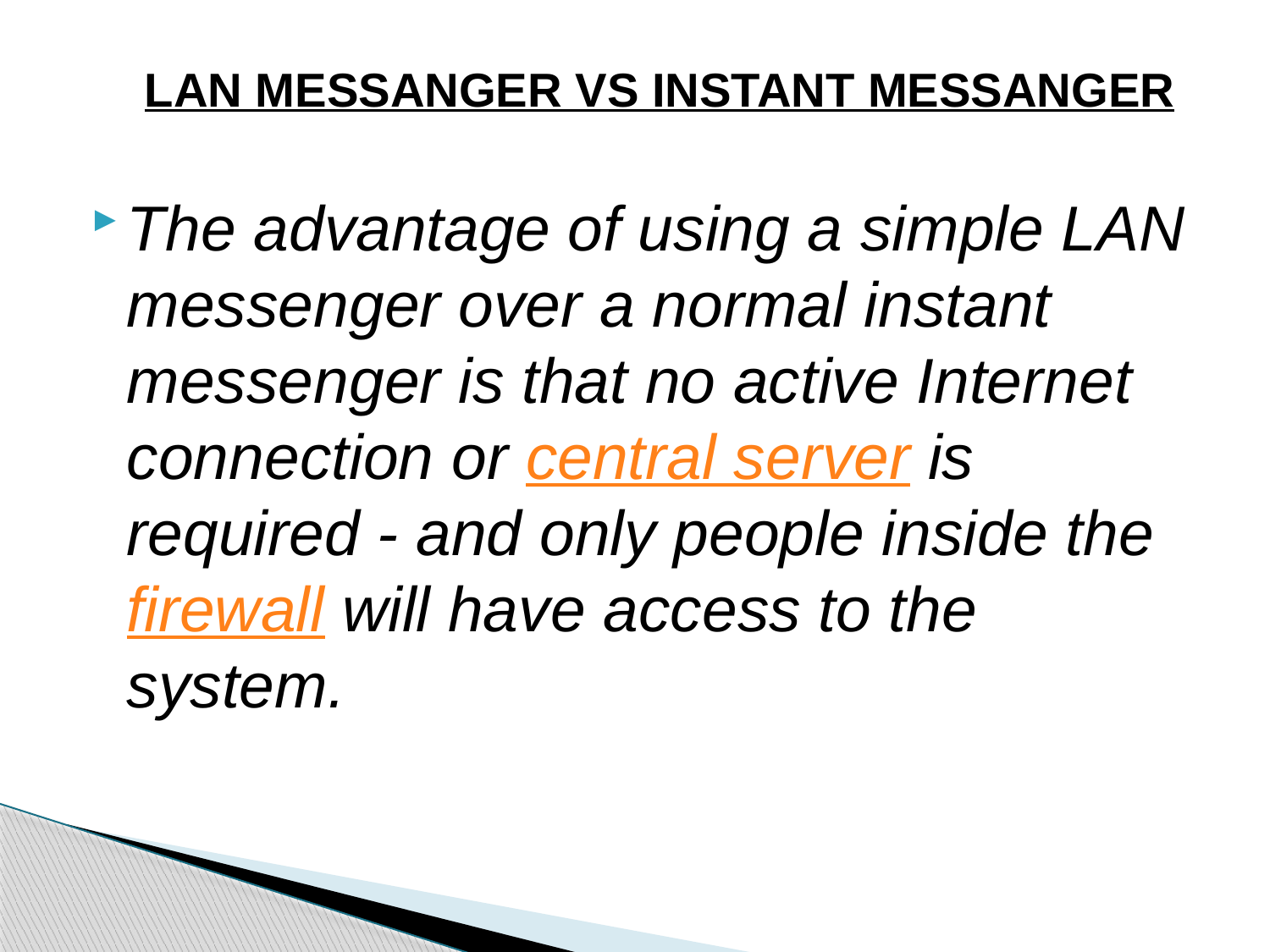

LAN MESSANGER VS INSTANT MESSANGER

The advantage of using a simple LAN messenger over a normal instant messenger is that no active Internet connection or central server is required - and only people inside the firewall will have access to the system.